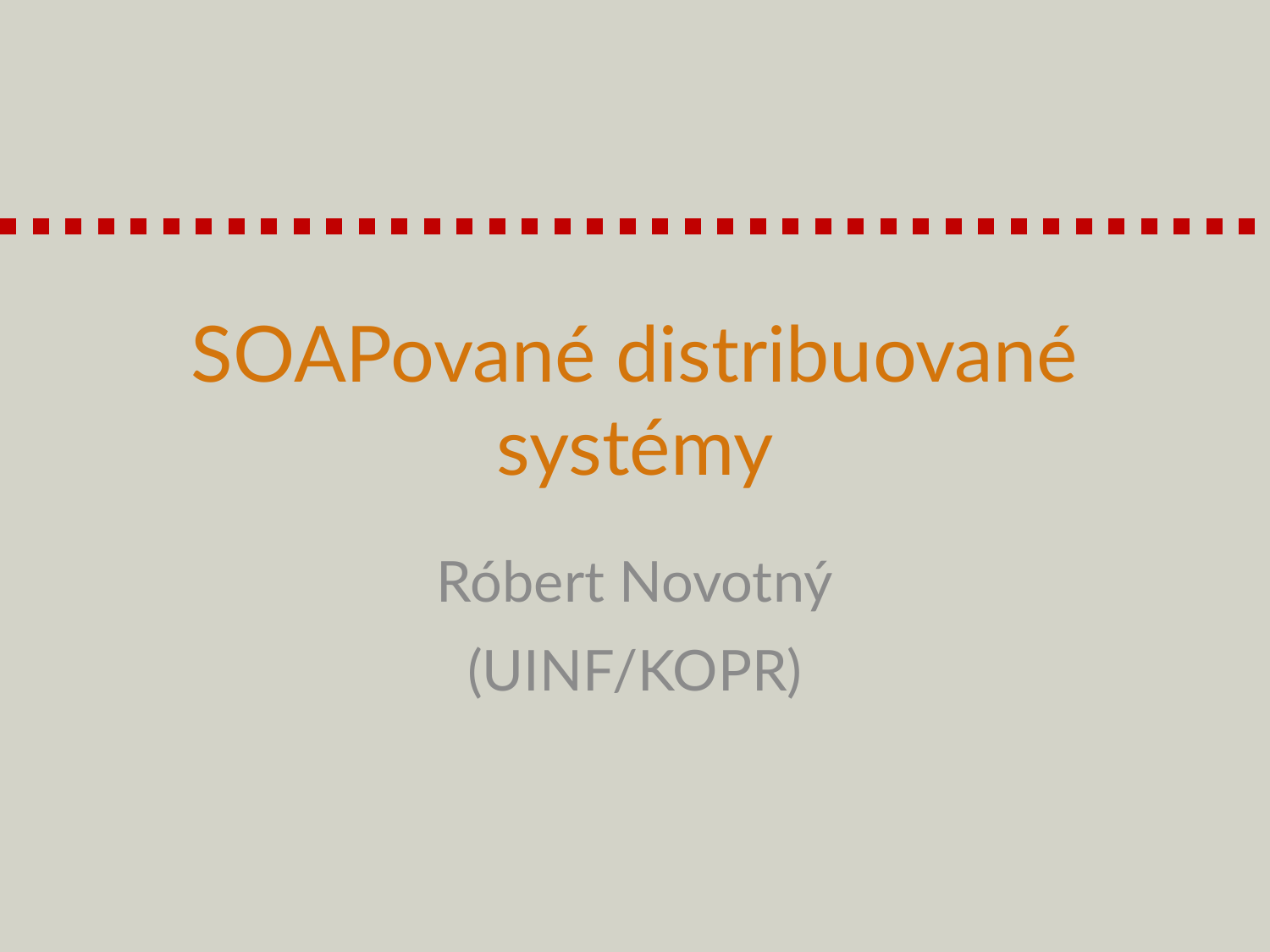

# SOAPované distribuované systémy
Róbert Novotný
(UINF/KOPR)